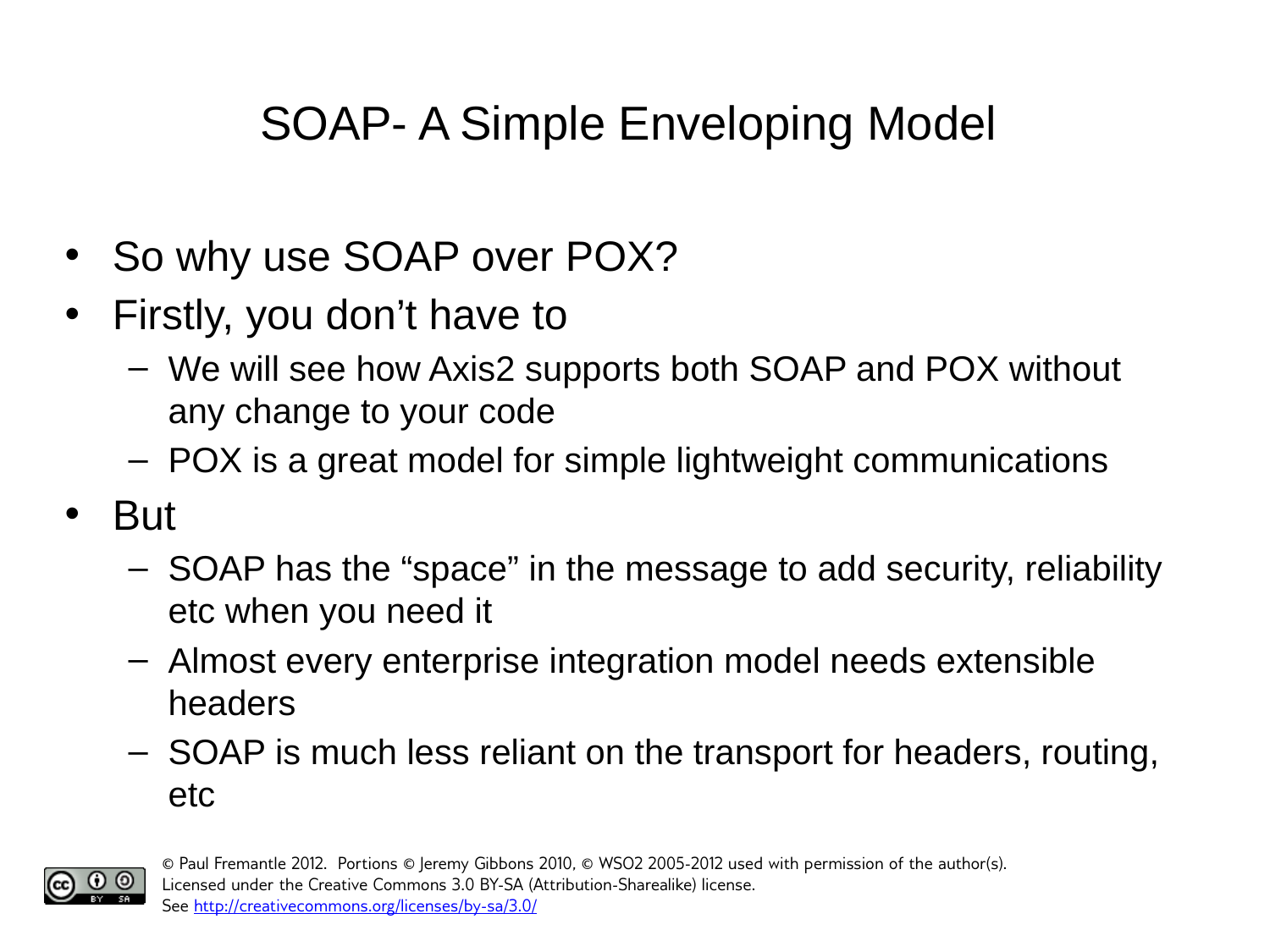

# SOAP- A Simple Enveloping Model
So why use SOAP over POX?
Firstly, you don’t have to
We will see how Axis2 supports both SOAP and POX without any change to your code
POX is a great model for simple lightweight communications
But
SOAP has the “space” in the message to add security, reliability etc when you need it
Almost every enterprise integration model needs extensible headers
SOAP is much less reliant on the transport for headers, routing, etc